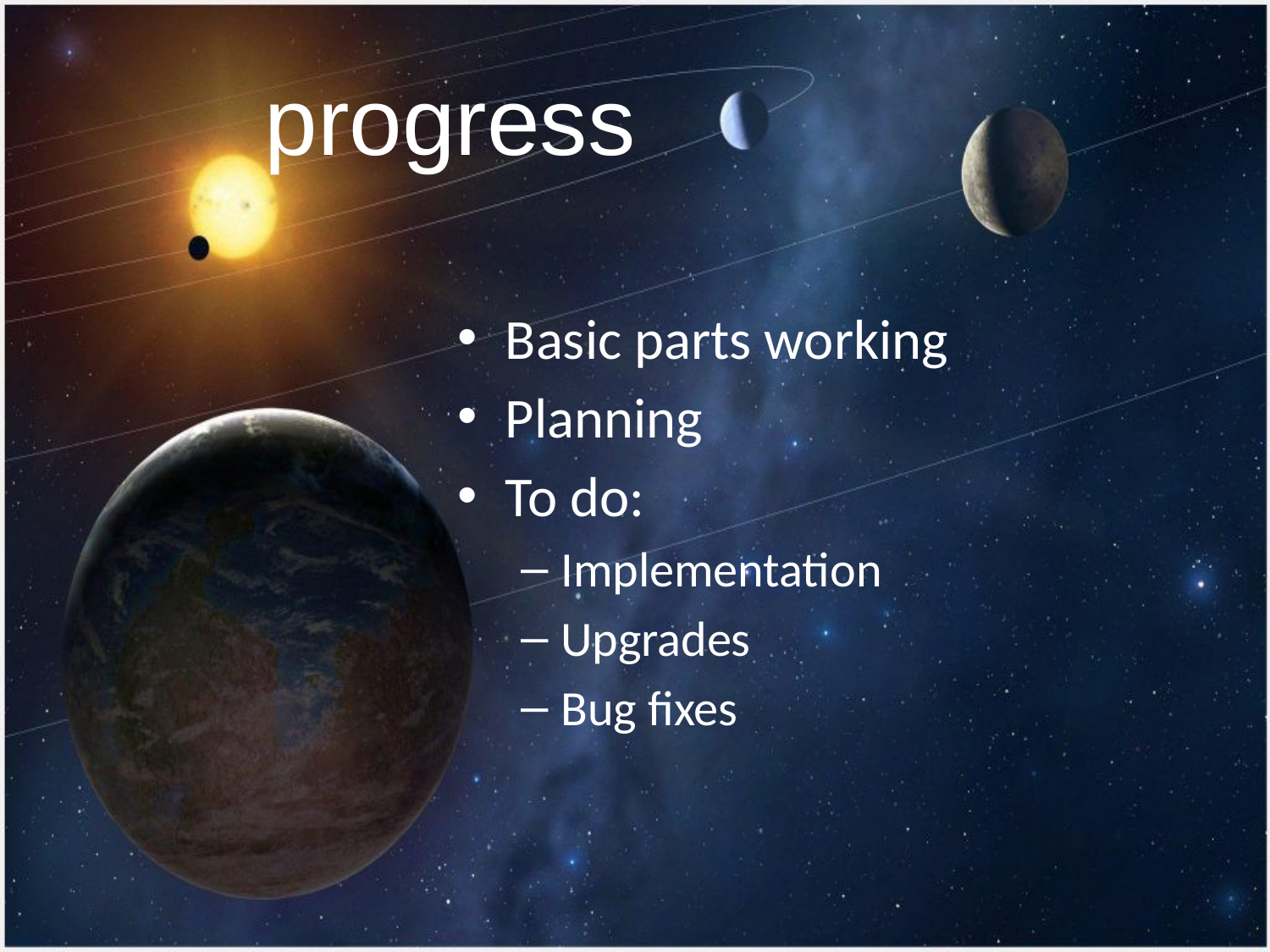

# progress
Basic parts working
Planning
To do:
Implementation
Upgrades
Bug fixes